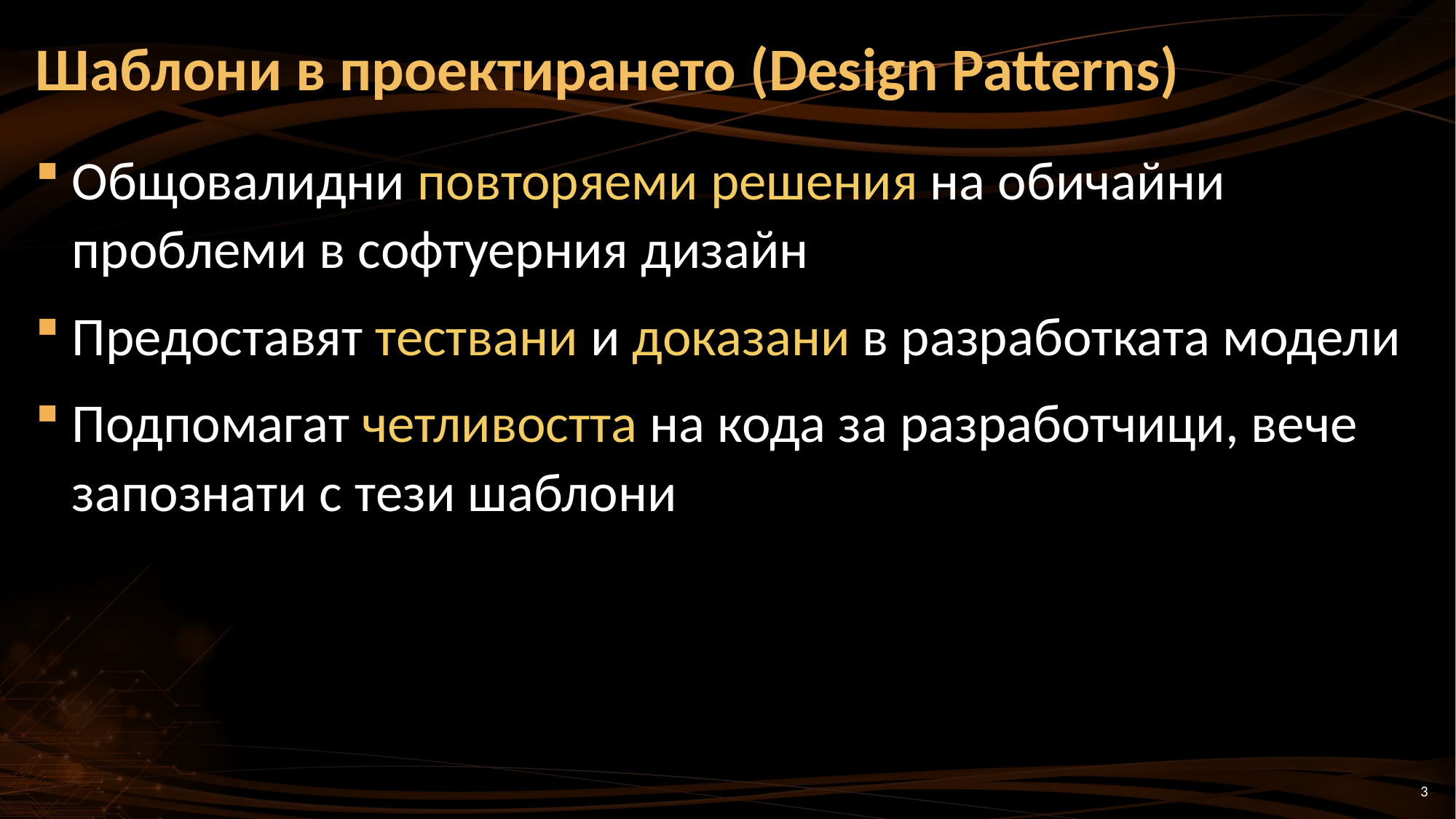

# Шаблони в проектирането (Design Patterns)
Общовалидни повторяеми решения на обичайни проблеми в софтуерния дизайн
Предоставят тествани и доказани в разработката модели
Подпомагат четливостта на кода за разработчици, вече запознати с тези шаблони
3